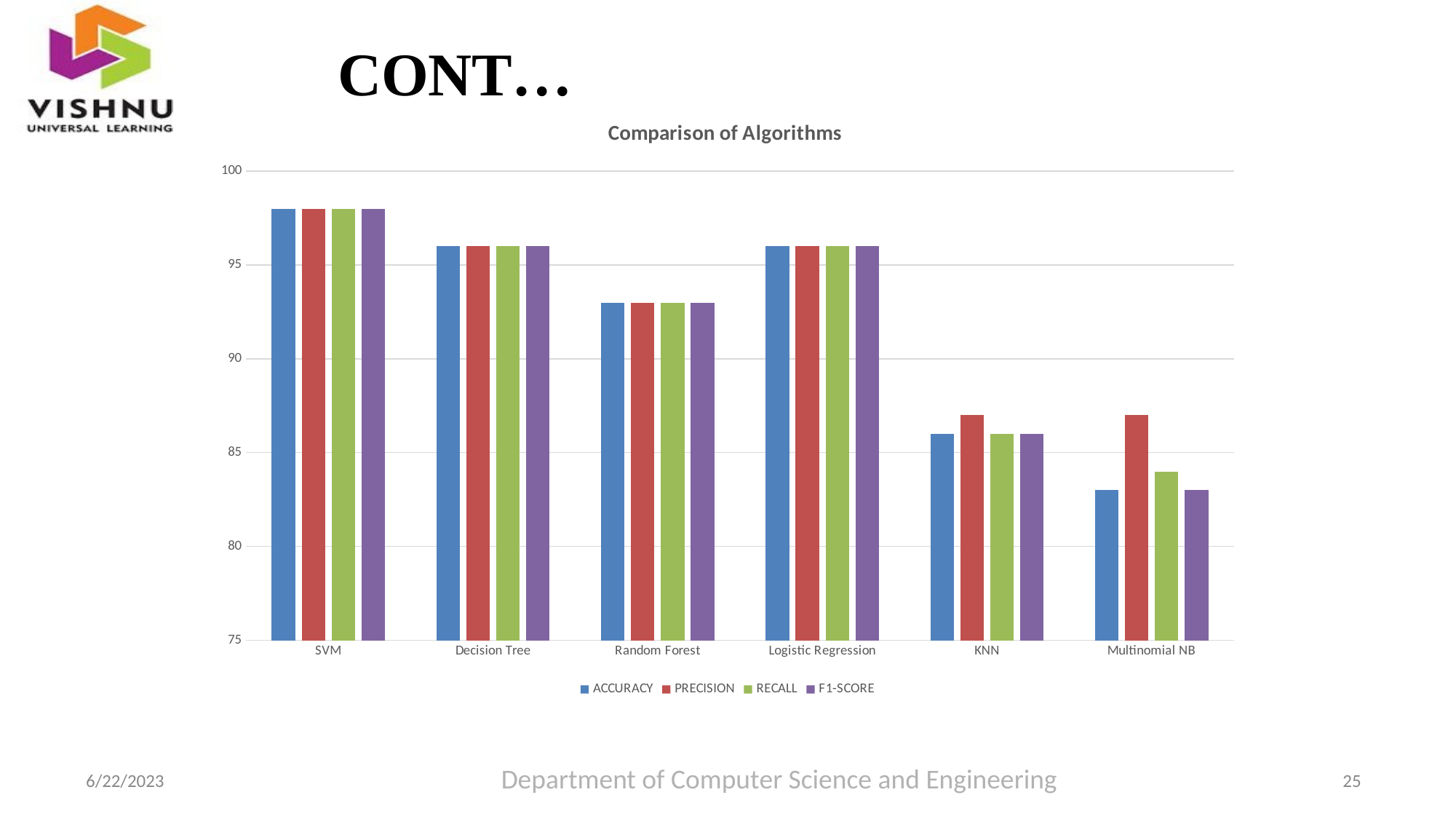

# CONT…

### Chart: Comparison of Algorithms

| Category | ACCURACY | PRECISION | RECALL | F1-SCORE |
|---|---|---|---|---|
| SVM | 98.0 | 98.0 | 98.0 | 98.0 |
| Decision Tree | 96.0 | 96.0 | 96.0 | 96.0 |
| Random Forest | 93.0 | 93.0 | 93.0 | 93.0 |
| Logistic Regression | 96.0 | 96.0 | 96.0 | 96.0 |
| KNN | 86.0 | 87.0 | 86.0 | 86.0 |
| Multinomial NB | 83.0 | 87.0 | 84.0 | 83.0 |
Department of Computer Science and Engineering
25
6/22/2023